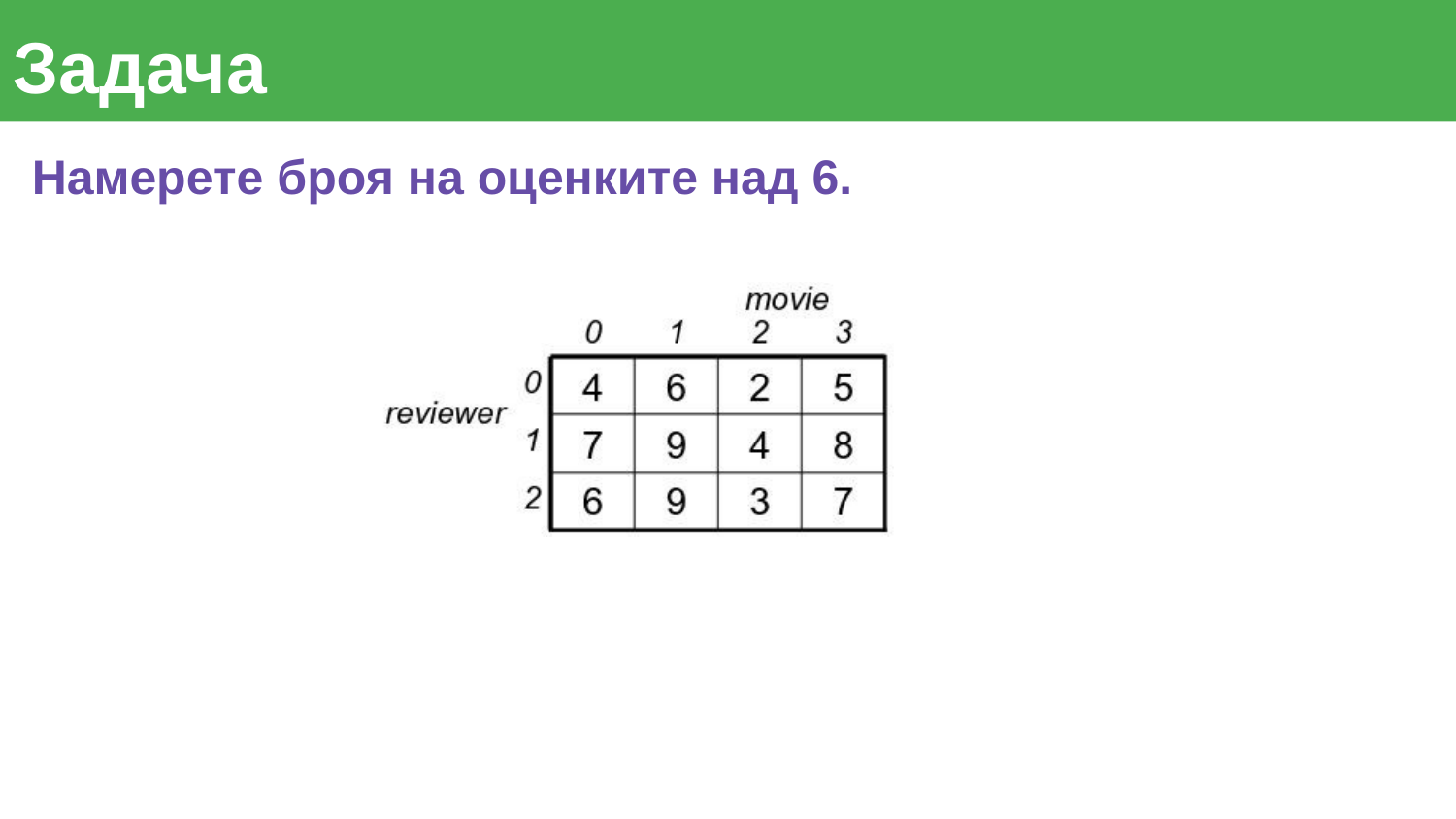

# Задача
Намерете броя на оценките над 6.